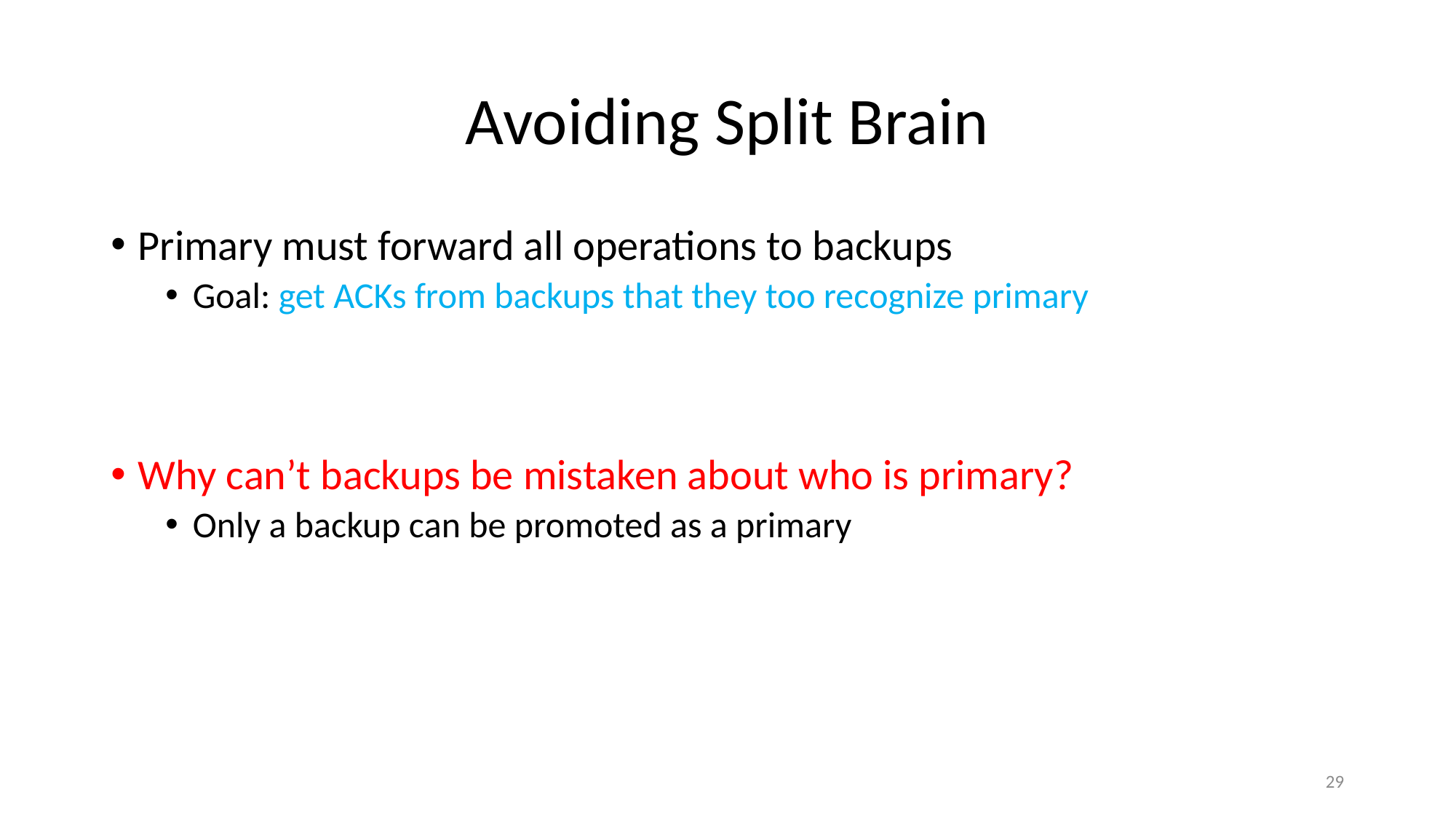

# Avoiding Split Brain
Primary must forward all operations to backups
Goal: get ACKs from backups that they too recognize primary

Why can’t backups be mistaken about who is primary?
Only a backup can be promoted as a primary
29